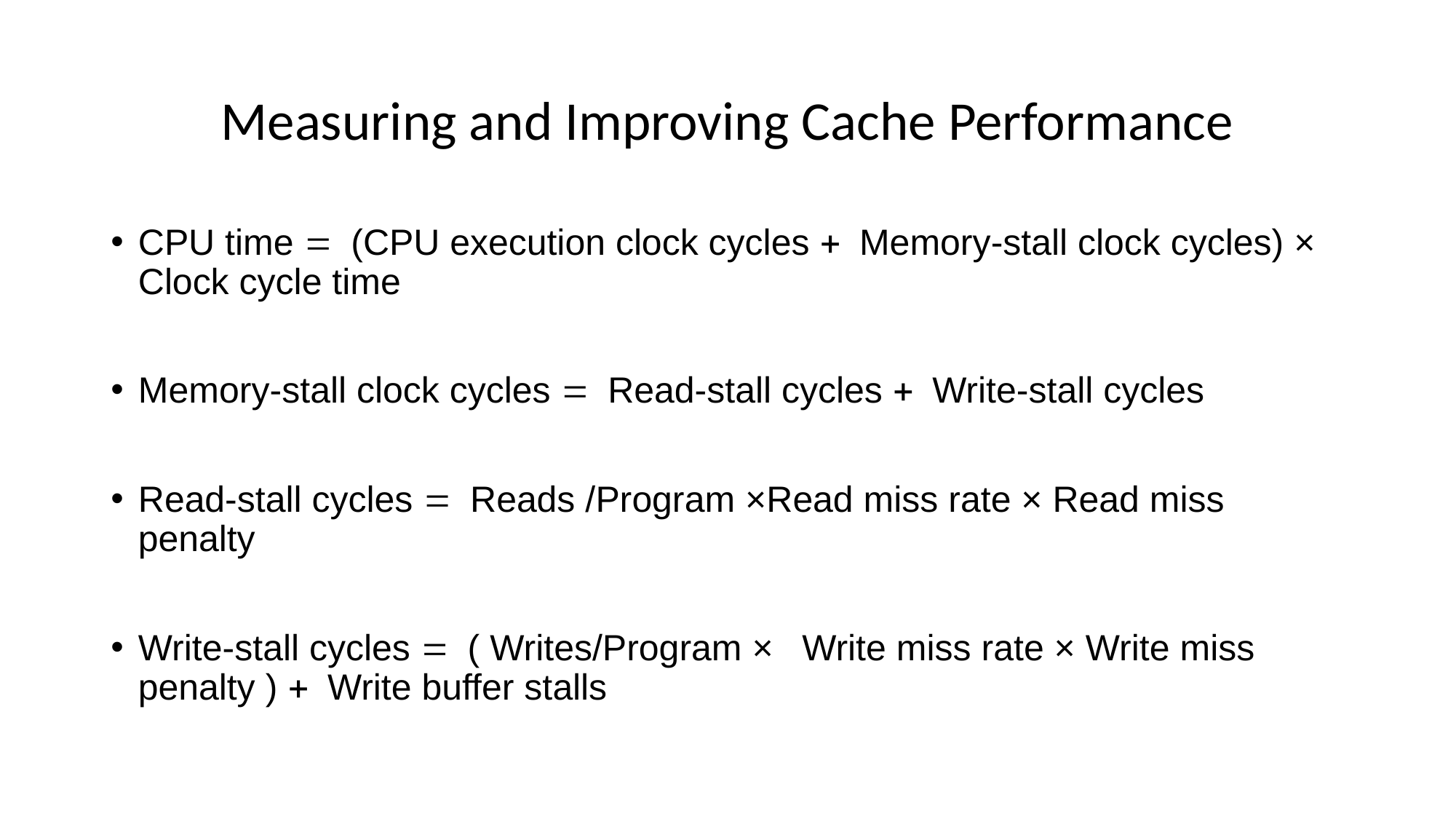

# Measuring and Improving Cache Performance
CPU time = (CPU execution clock cycles + Memory-stall clock cycles) ×  Clock cycle time

Memory-stall clock cycles = Read-stall cycles + Write-stall cycles

Read-stall cycles = Reads /Program ×Read miss rate × Read miss penalty

Write-stall cycles = ( Writes/Program ×  Write miss rate × Write miss penalty ) + Write buffer stalls